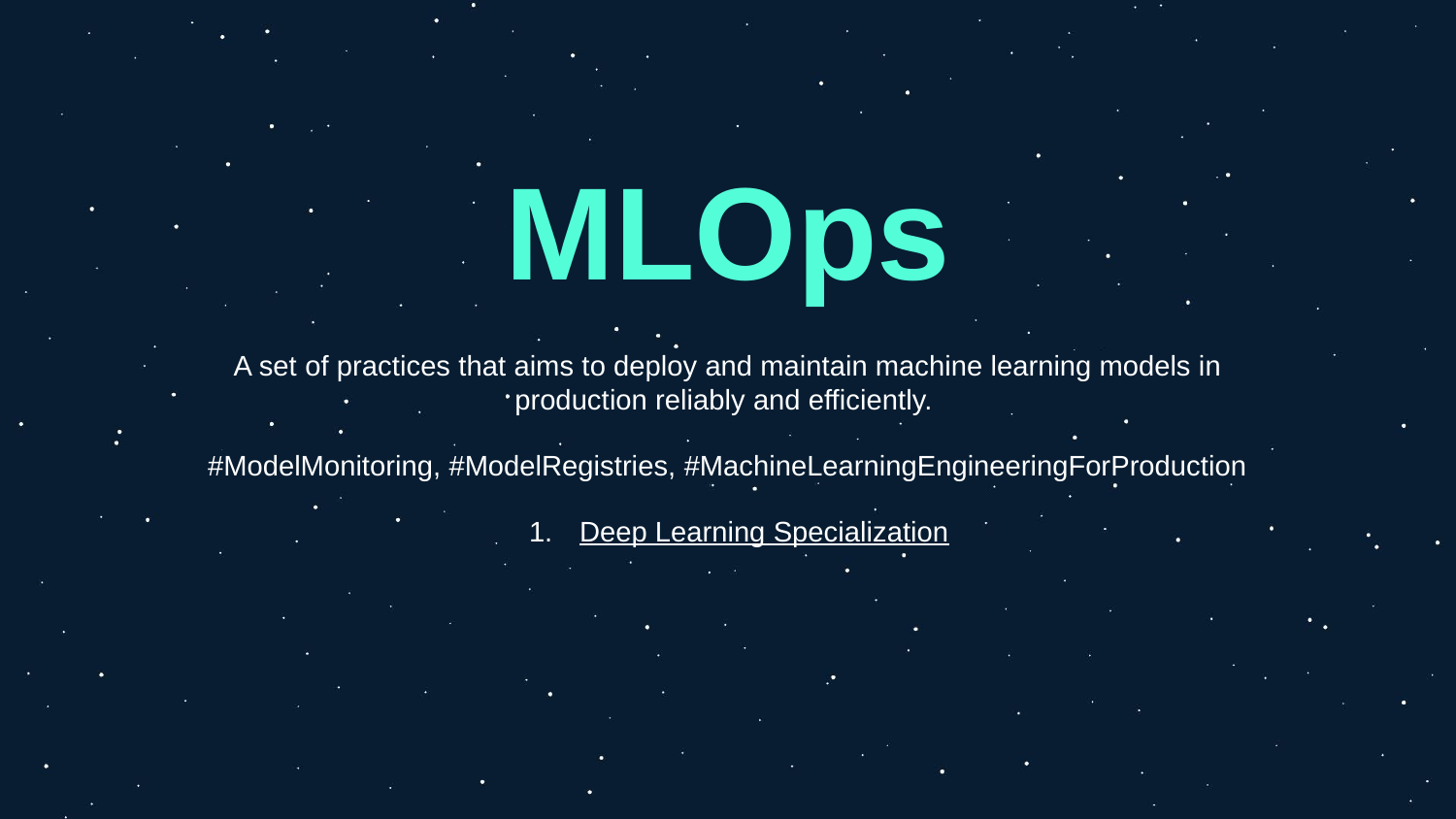

# MLOps
A set of practices that aims to deploy and maintain machine learning models in production reliably and efficiently.
#ModelMonitoring, #ModelRegistries, #MachineLearningEngineeringForProduction
Deep Learning Specialization